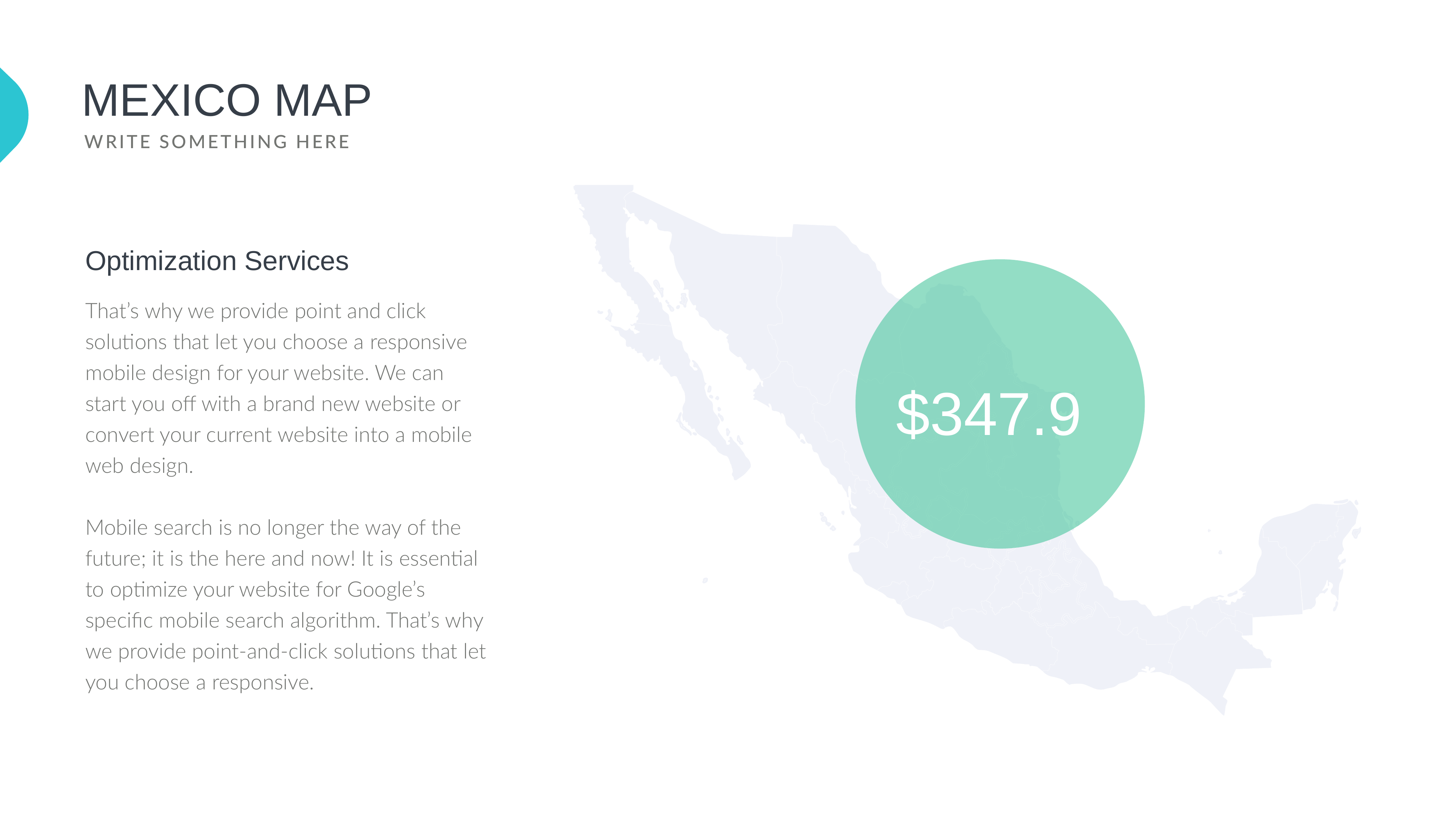

MEXICO MAP
WRITE SOMETHING HERE

Optimization Services
That’s why we provide point and click solutions that let you choose a responsive mobile design for your website. We can start you off with a brand new website or convert your current website into a mobile web design.

Mobile search is no longer the way of the future; it is the here and now! It is essential to optimize your website for Google’s specific mobile search algorithm. That’s why we provide point-and-click solutions that let you choose a responsive.

$347.9